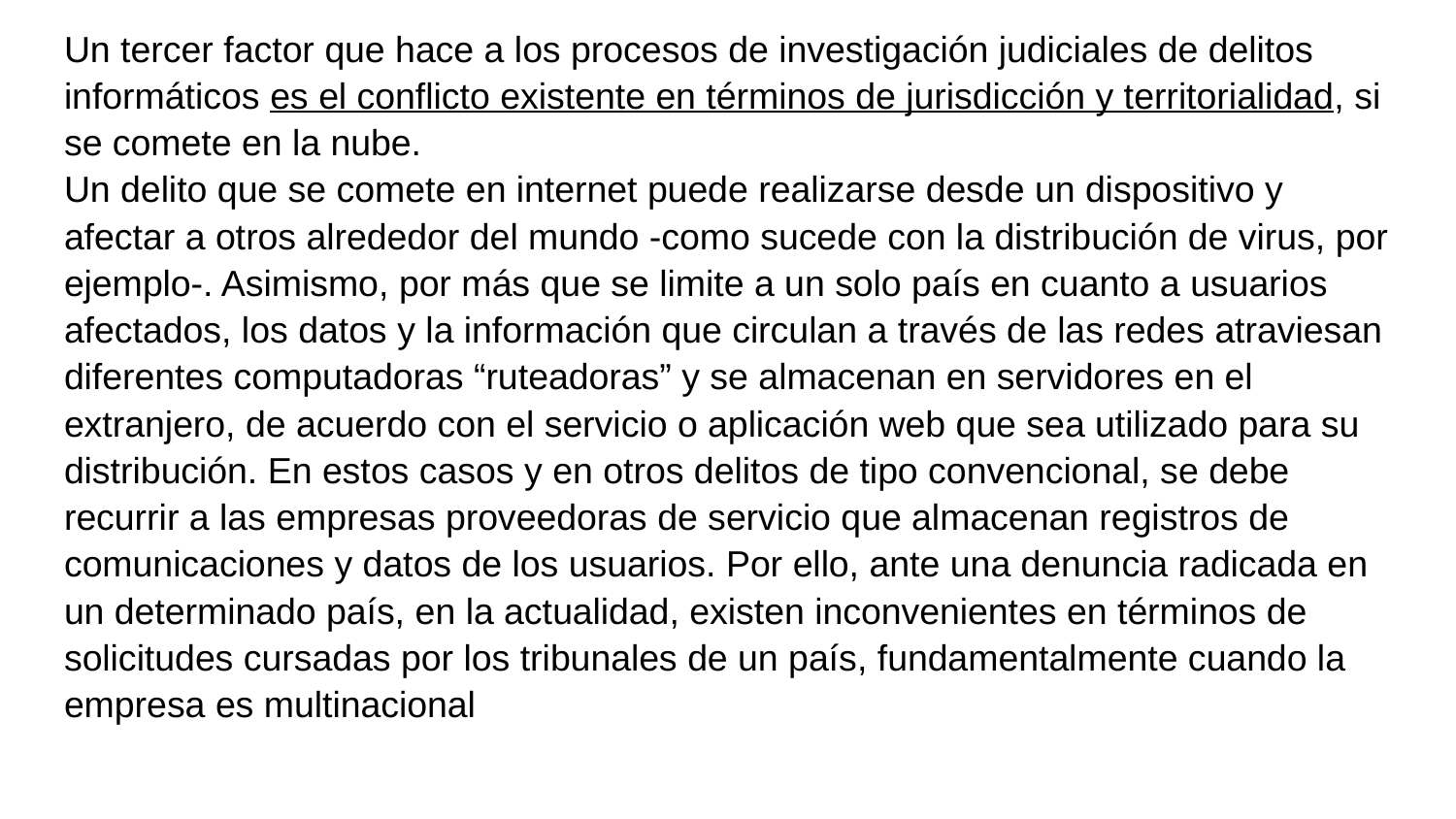

#
Un tercer factor que hace a los procesos de investigación judiciales de delitos informáticos es el conflicto existente en términos de jurisdicción y territorialidad, si se comete en la nube.                                                                                            Un delito que se comete en internet puede realizarse desde un dispositivo y afectar a otros alrededor del mundo -como sucede con la distribución de virus, por ejemplo-. Asimismo, por más que se limite a un solo país en cuanto a usuarios afectados, los datos y la información que circulan a través de las redes atraviesan diferentes computadoras “ruteadoras” y se almacenan en servidores en el extranjero, de acuerdo con el servicio o aplicación web que sea utilizado para su distribución. En estos casos y en otros delitos de tipo convencional, se debe recurrir a las empresas proveedoras de servicio que almacenan registros de comunicaciones y datos de los usuarios. Por ello, ante una denuncia radicada en un determinado país, en la actualidad, existen inconvenientes en términos de solicitudes cursadas por los tribunales de un país, fundamentalmente cuando la empresa es multinacional